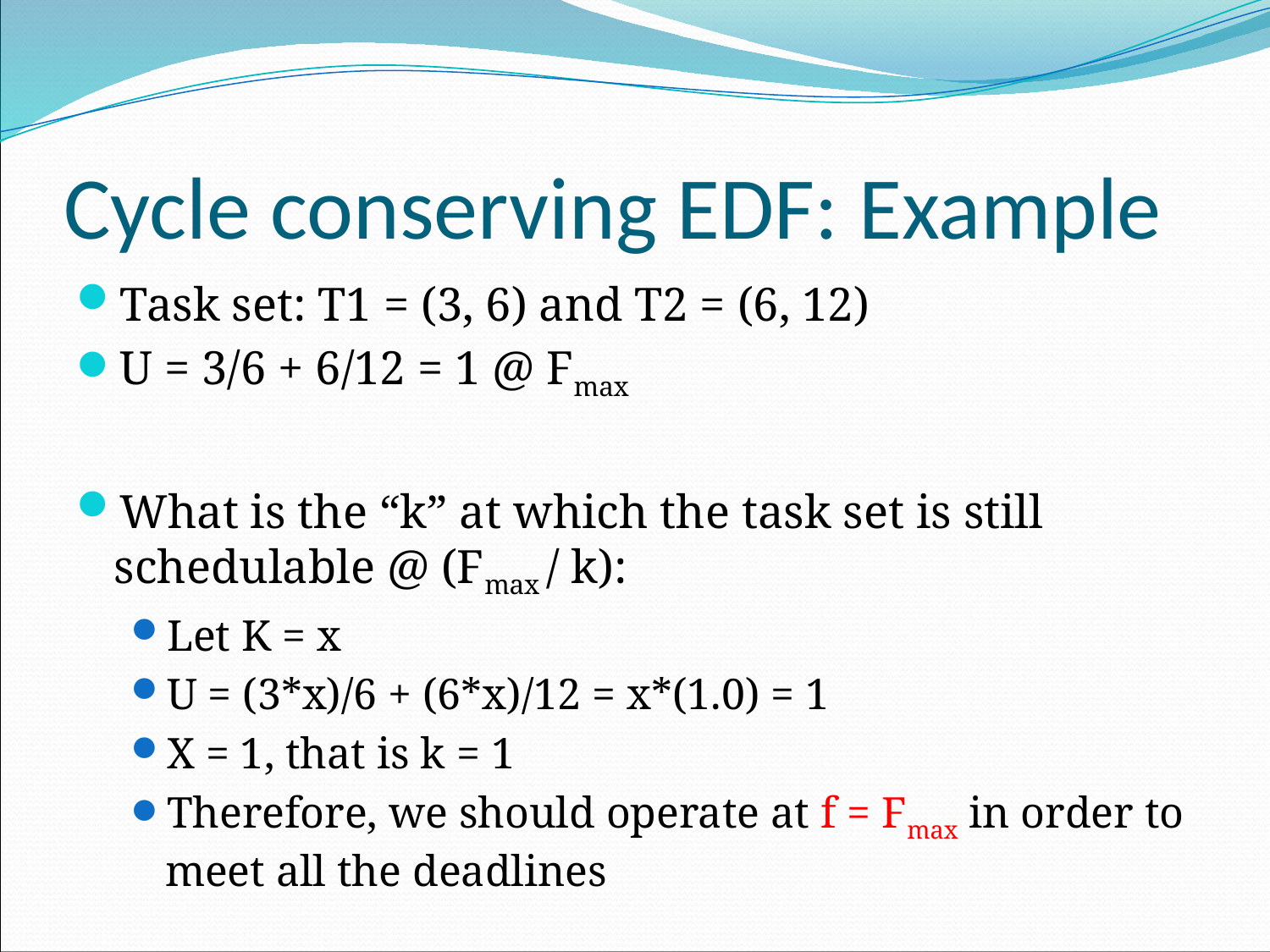

# Cycle conserving EDF: Example
Task set: T1 = (3, 6) and T2 = (6, 12)
U = 3/6 + 6/12 = 1 @ Fmax

What is the “k” at which the task set is still schedulable @ (Fmax / k):
Let K = x
U = (3*x)/6 + (6*x)/12 = x*(1.0) = 1
X = 1, that is k = 1
Therefore, we should operate at f = Fmax in order to meet all the deadlines